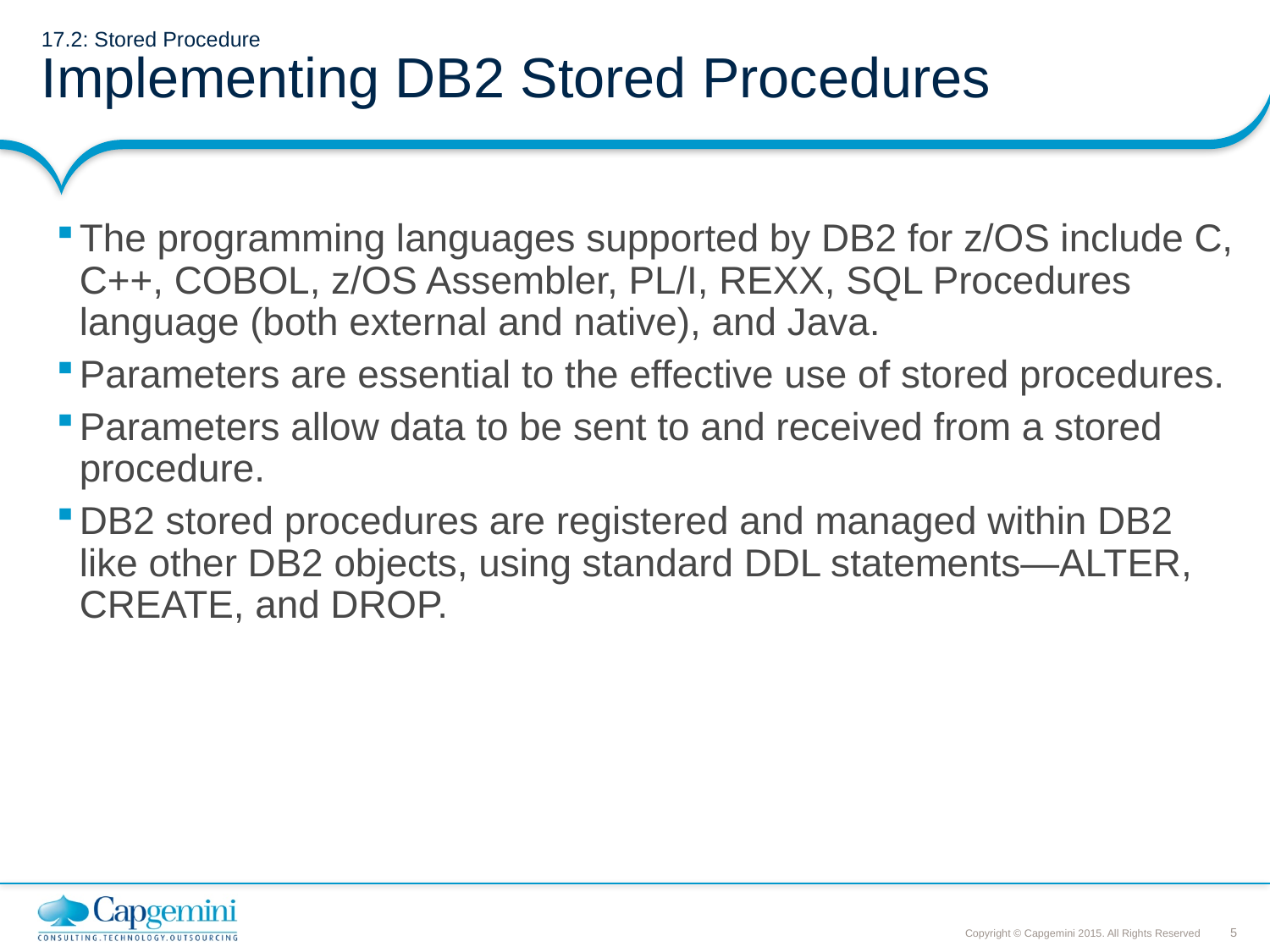

# 17.2: Stored Procedure Implementing DB2 Stored Procedures

The programming languages supported by DB2 for z/OS include C, C++, COBOL, z/OS Assembler, PL/I, REXX, SQL Procedures language (both external and native), and Java.
Parameters are essential to the effective use of stored procedures.
Parameters allow data to be sent to and received from a stored procedure.
DB2 stored procedures are registered and managed within DB2 like other DB2 objects, using standard DDL statements—ALTER, CREATE, and DROP.